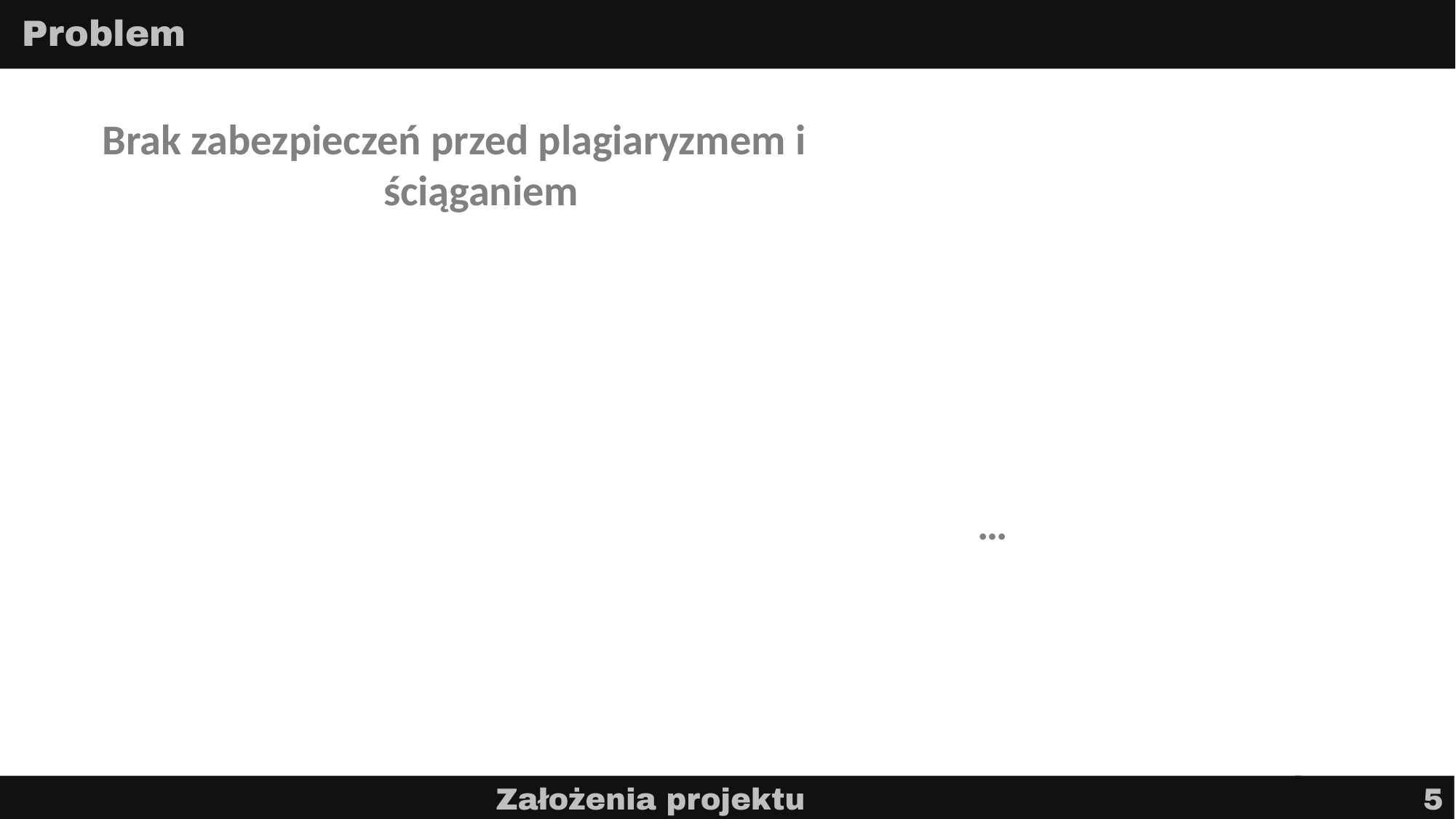

# Problem
Brak zabezpieczeń przed plagiaryzmem i ściąganiem
…
5
Założenia projektu